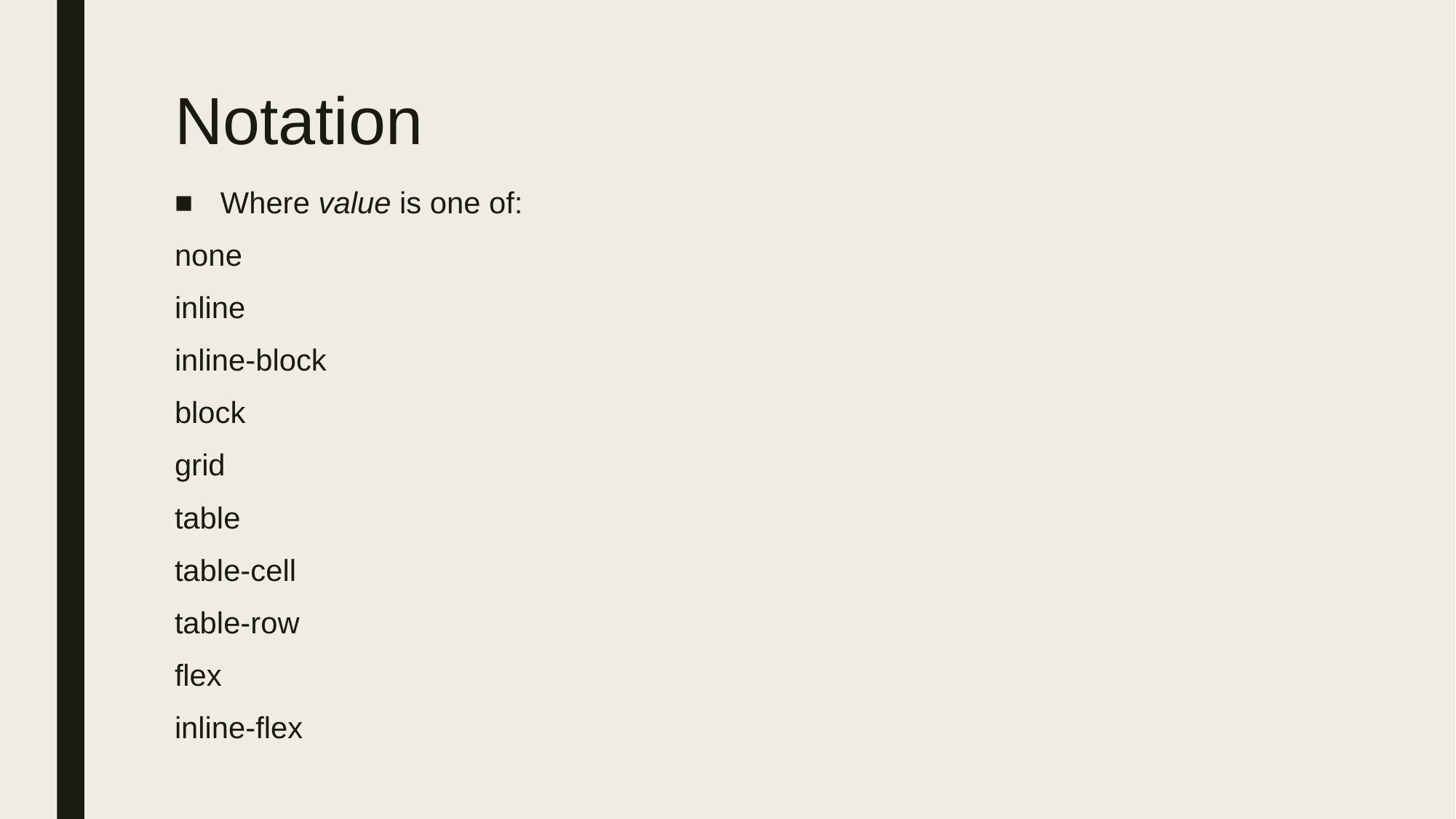

# Notation
Where value is one of:
none
inline
inline-block
block
grid
table
table-cell
table-row
flex
inline-flex